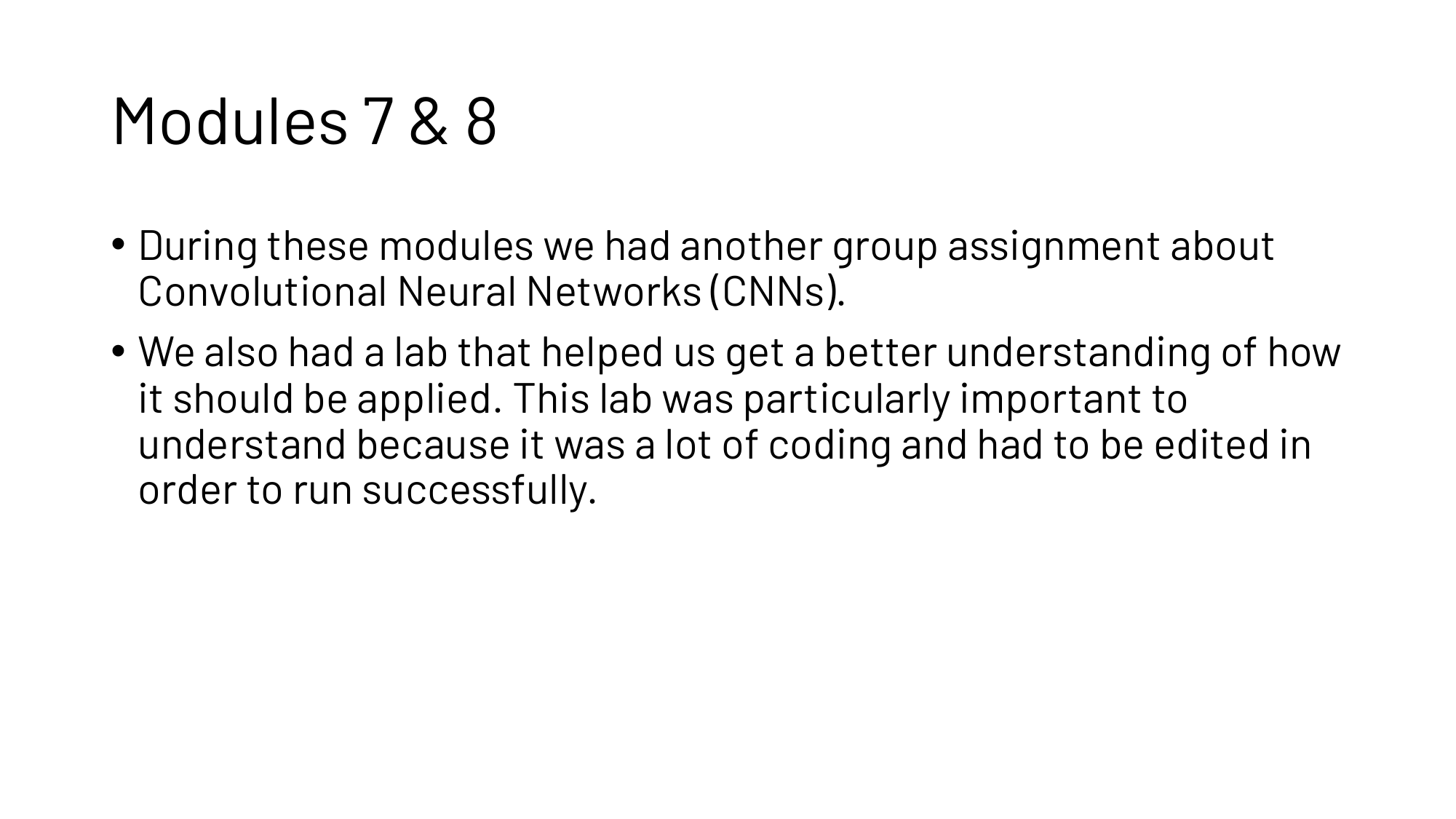

# Modules 7 & 8
During these modules we had another group assignment about Convolutional Neural Networks (CNNs).
We also had a lab that helped us get a better understanding of how it should be applied. This lab was particularly important to understand because it was a lot of coding and had to be edited in order to run successfully.